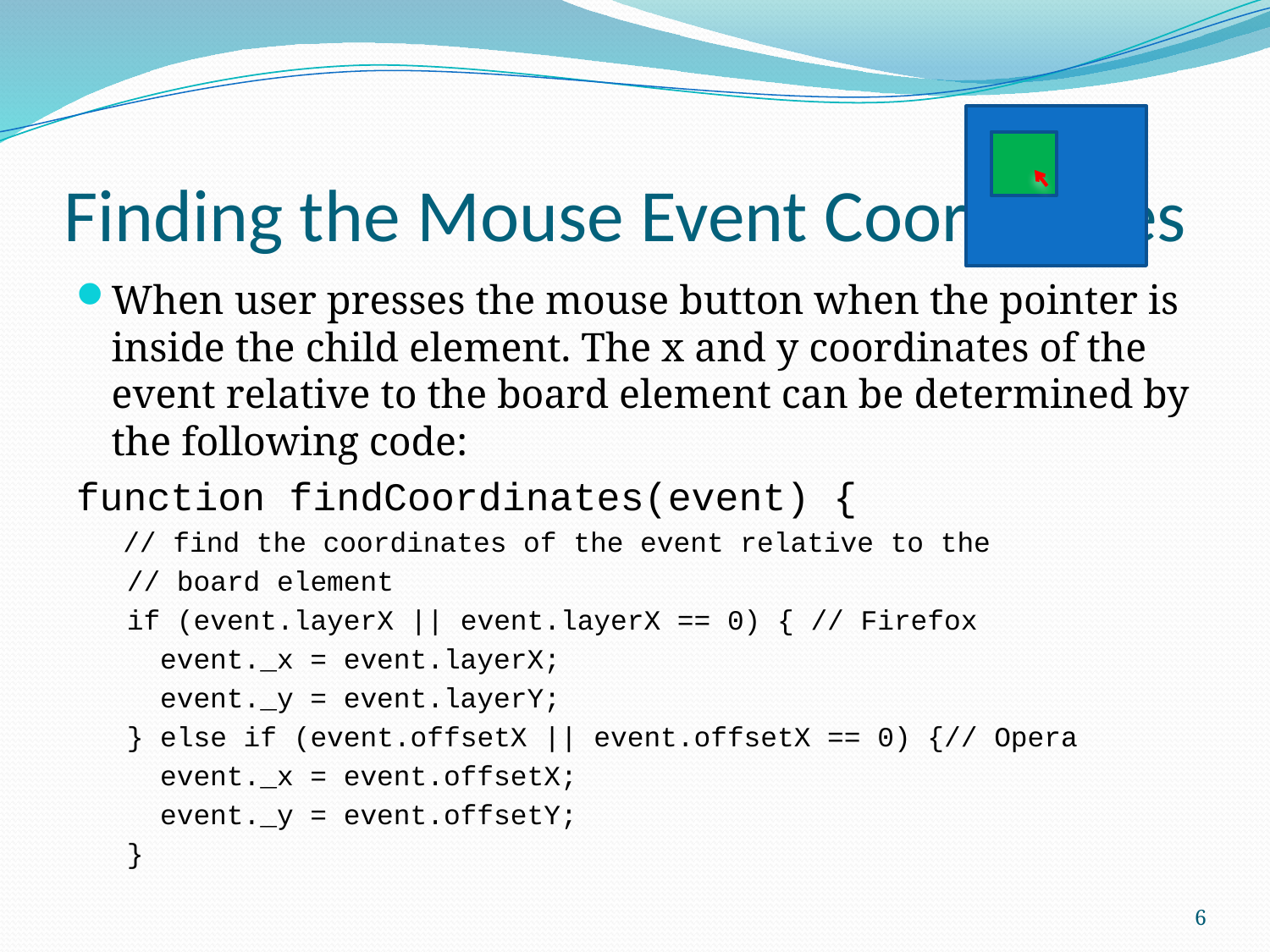

# Finding the Mouse Event Coordinates

When user presses the mouse button when the pointer is inside the child element. The x and y coordinates of the event relative to the board element can be determined by the following code:
function findCoordinates(event) {
// find the coordinates of the event relative to the
// board element
if (event.layerX || event.layerX == 0) { // Firefox
  event._x = event.layerX;
  event._y = event.layerY;
} else if (event.offsetX || event.offsetX == 0) {// Opera
  event._x = event.offsetX;
  event._y = event.offsetY;
}

6